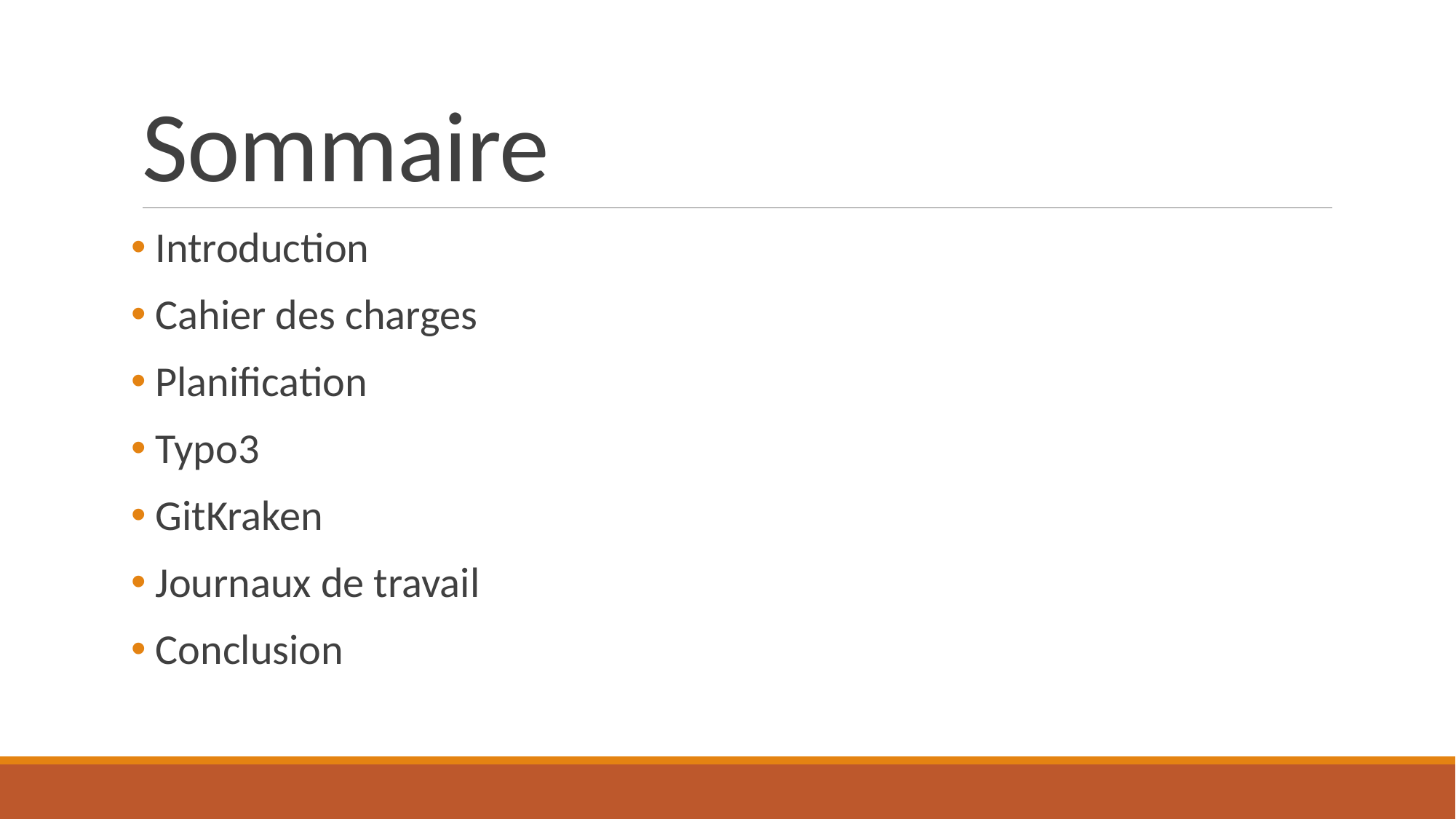

# Sommaire
 Introduction
 Cahier des charges
 Planification
 Typo3
 GitKraken
 Journaux de travail
 Conclusion